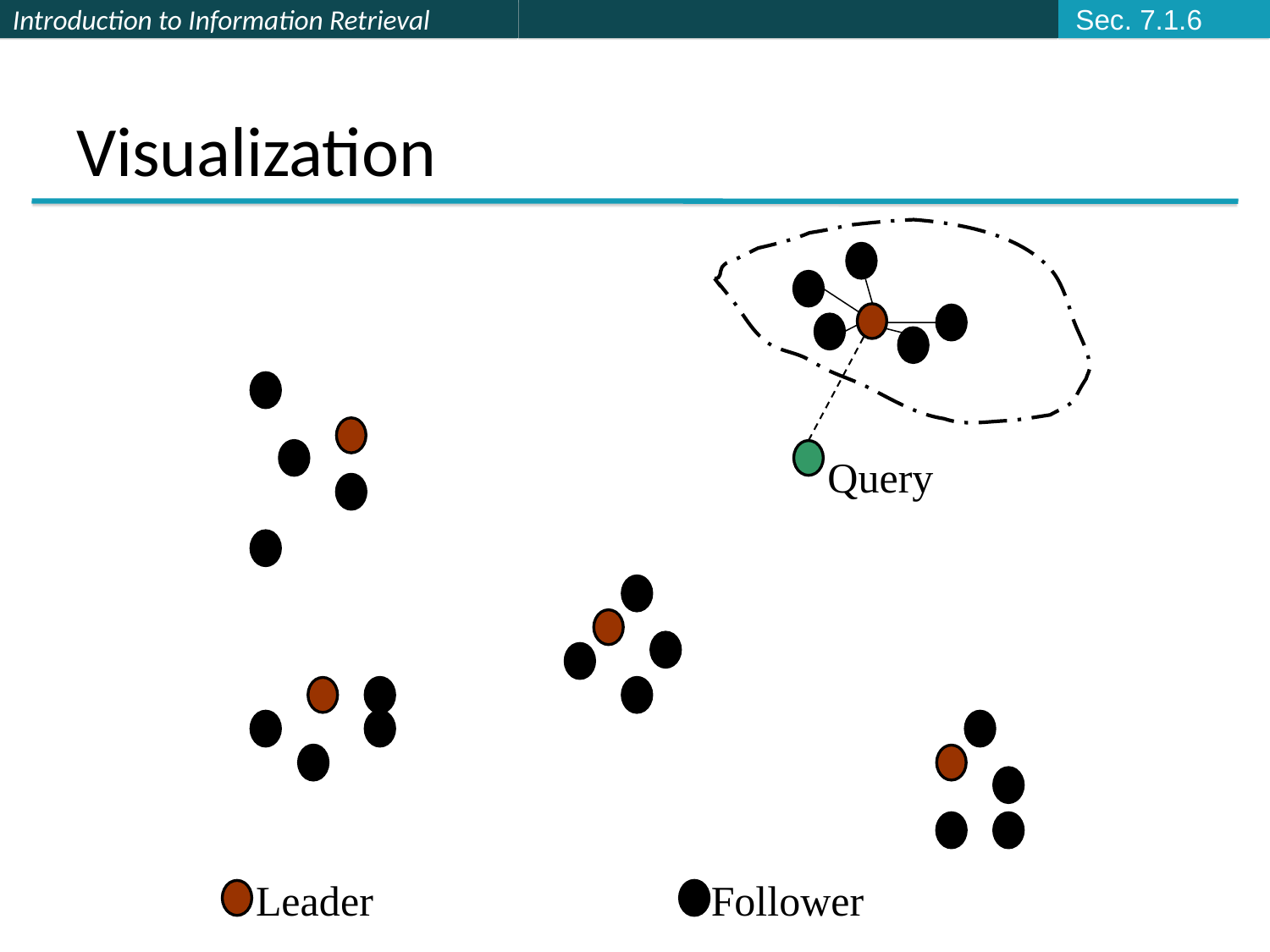

Sec. 7.1.6
# Visualization

Query

Leader
Follower